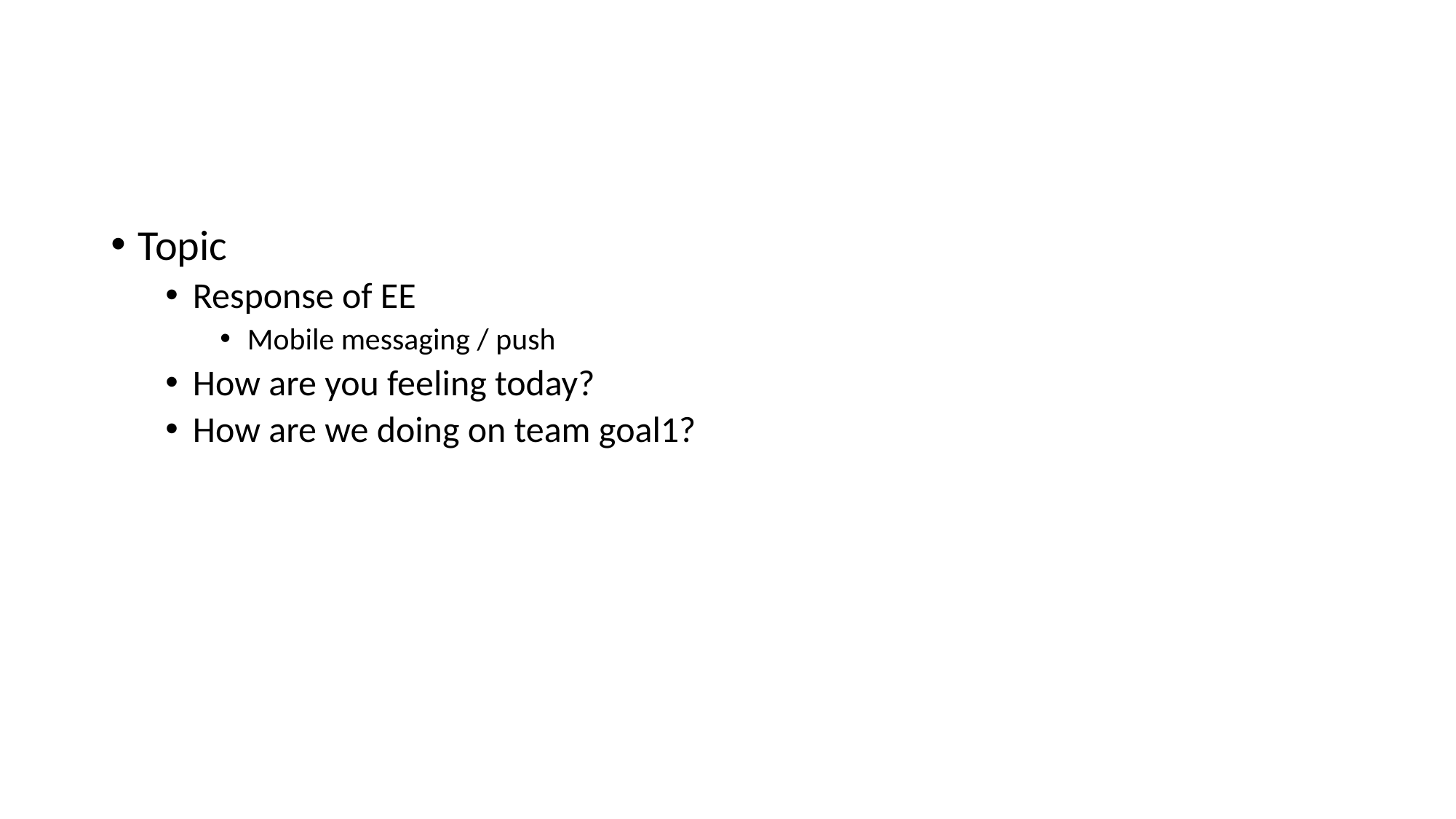

#
Topic
Response of EE
Mobile messaging / push
How are you feeling today?
How are we doing on team goal1?